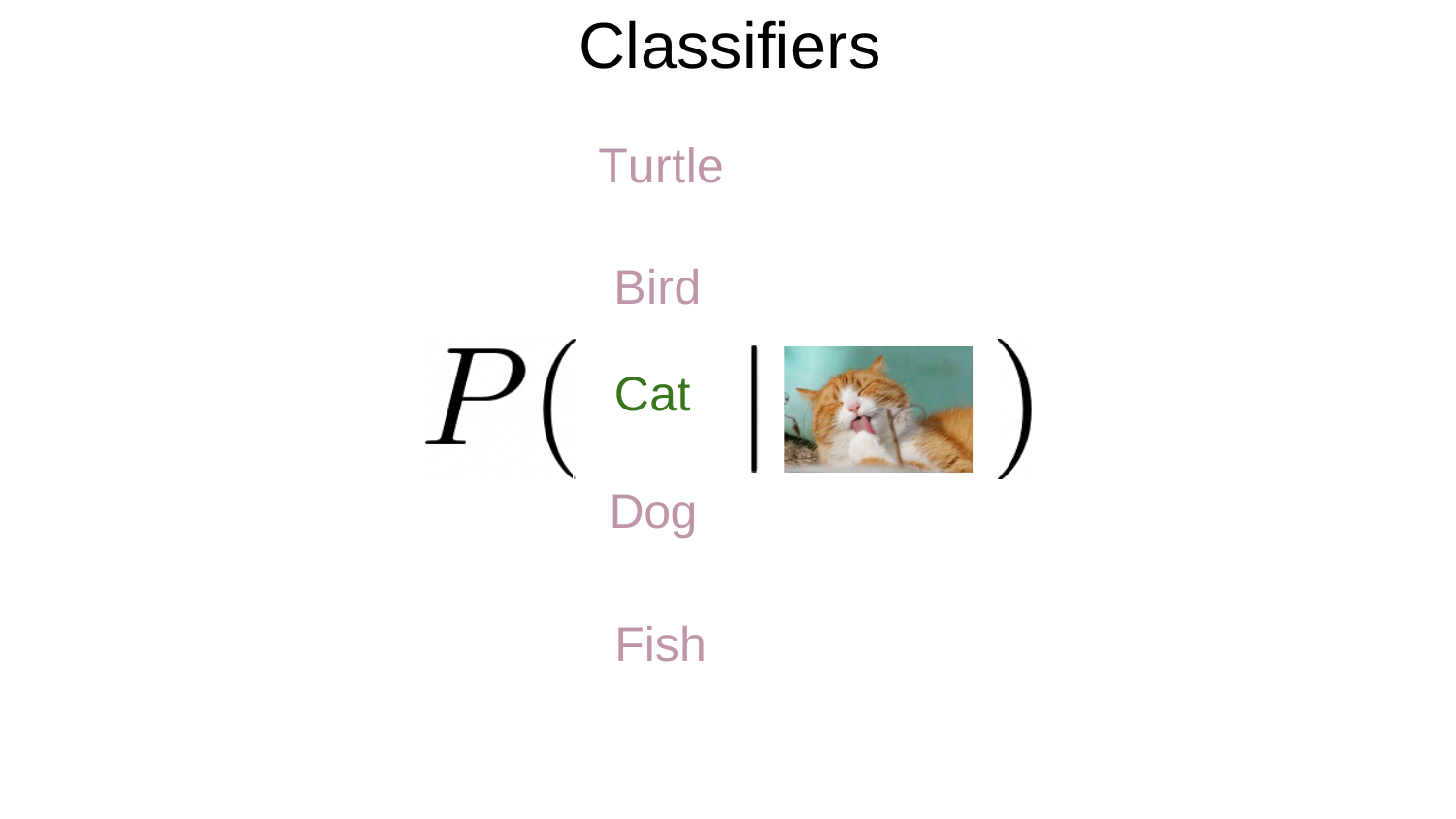

# Classiﬁers

Turtle

Bird

Cat

Dog

Fish